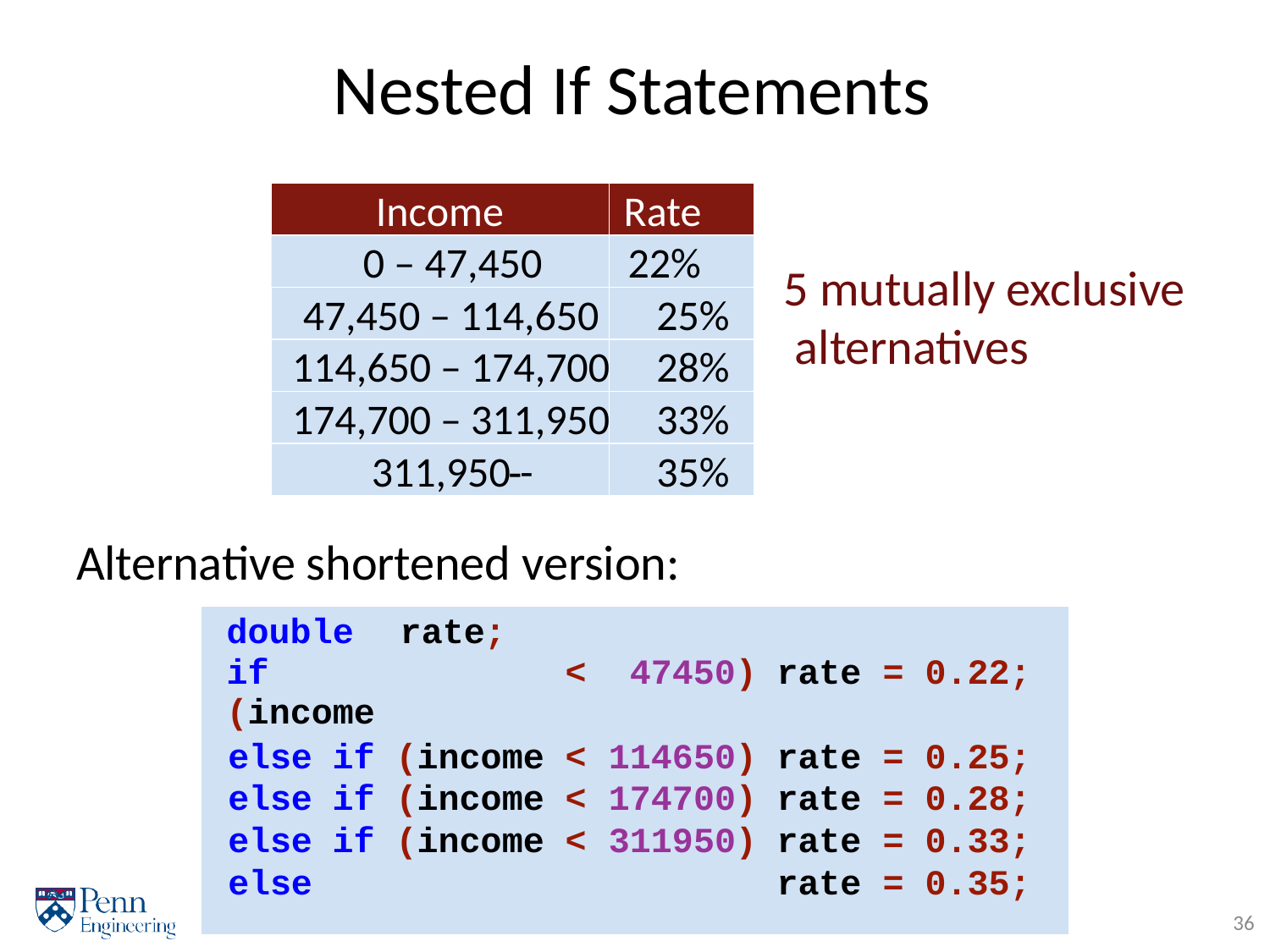

# Nested If Statements
Income	Rate

0 – 47,450         22%
47,450 – 114,650	25%
114,650 – 174,700	28%
174,700 – 311,950	33%
311,950 -­‐	35%
5 mutually exclusive  alternatives

Alternative shortened version:
| double rate; if (income |  |  | < | 47450) | rate | = | 0.22; |
| --- | --- | --- | --- | --- | --- | --- | --- |
| else | if | (income | < | 114650) | rate | = | 0.25; |
| else | if | (income | < | 174700) | rate | = | 0.28; |
| else | if | (income | < | 311950) | rate | = | 0.33; |
| else |  |  |  |  | rate | = | 0.35; |
36